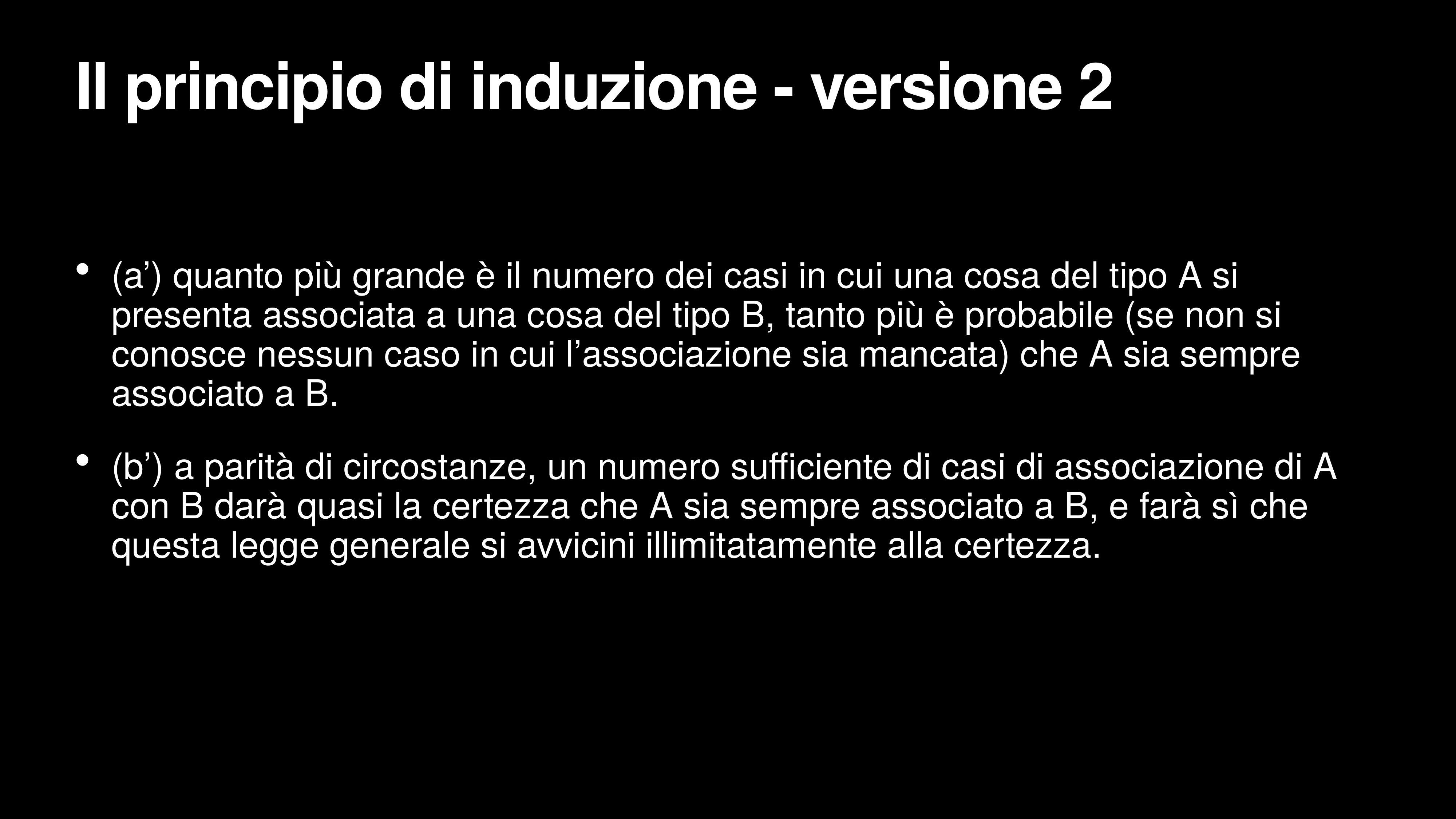

# Il principio di induzione - versione 2
(a’) quanto più grande è il numero dei casi in cui una cosa del tipo A si presenta associata a una cosa del tipo B, tanto più è probabile (se non si conosce nessun caso in cui l’associazione sia mancata) che A sia sempre associato a B.
(b’) a parità di circostanze, un numero sufficiente di casi di associazione di A con B darà quasi la certezza che A sia sempre associato a B, e farà sì che questa legge generale si avvicini illimitatamente alla certezza.